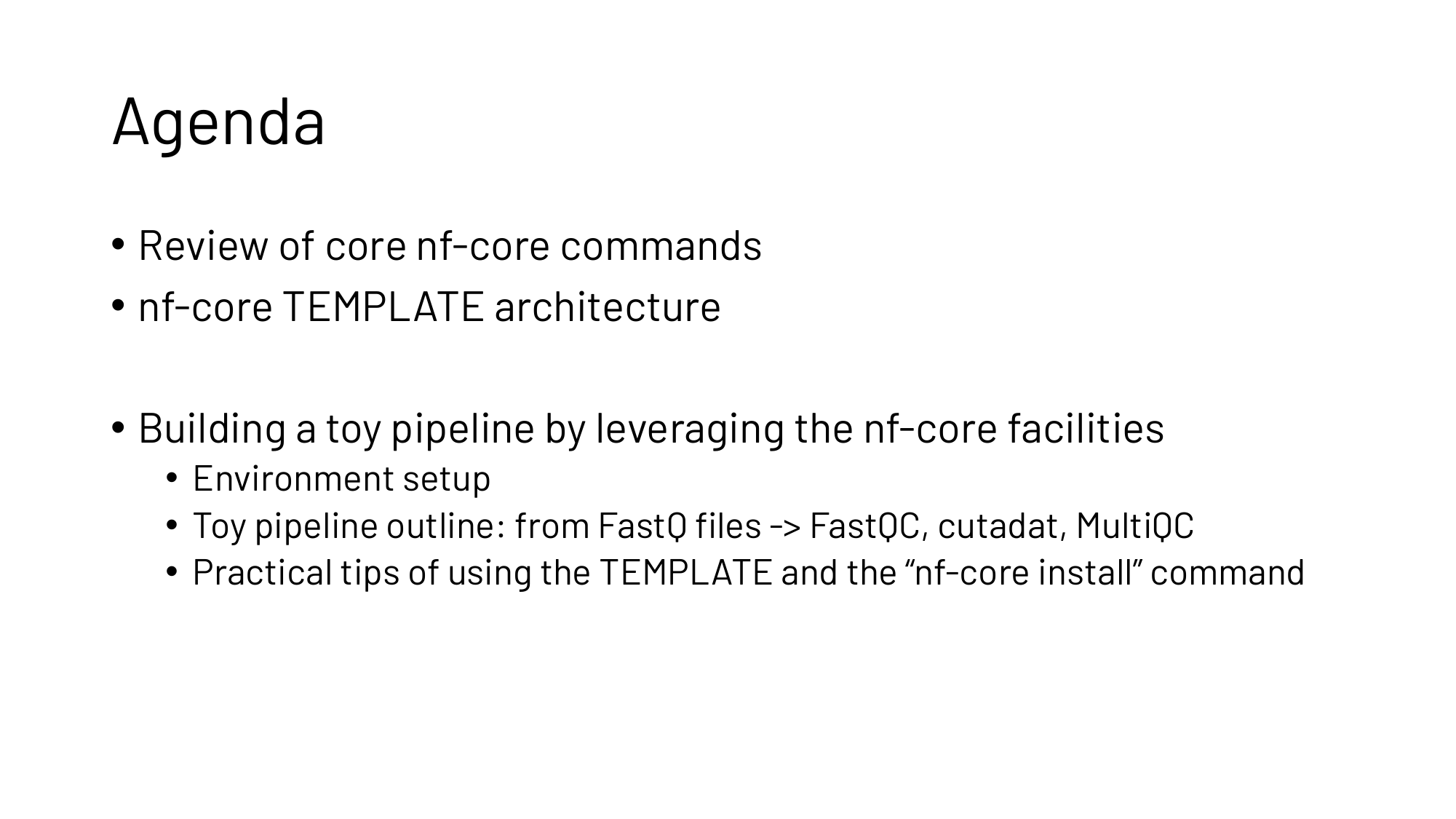

# Agenda
Review of core nf-core commands
nf-core TEMPLATE architecture

Building a toy pipeline by leveraging the nf-core facilities
Environment setup
Toy pipeline outline: from FastQ files -> FastQC, cutadat, MultiQC
Practical tips of using the TEMPLATE and the “nf-core install” command